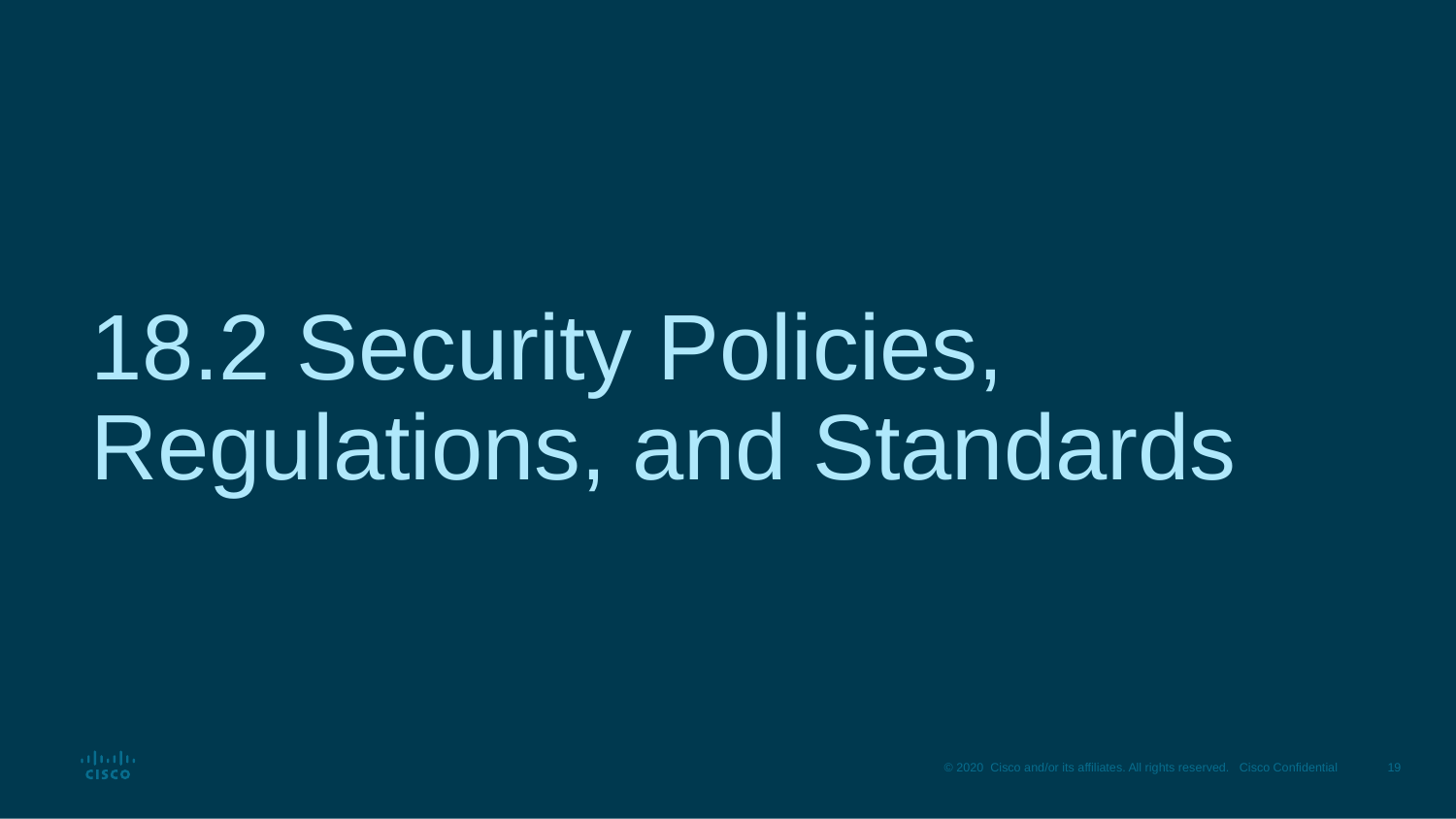

# 18.2 Security Policies, Regulations, and Standards